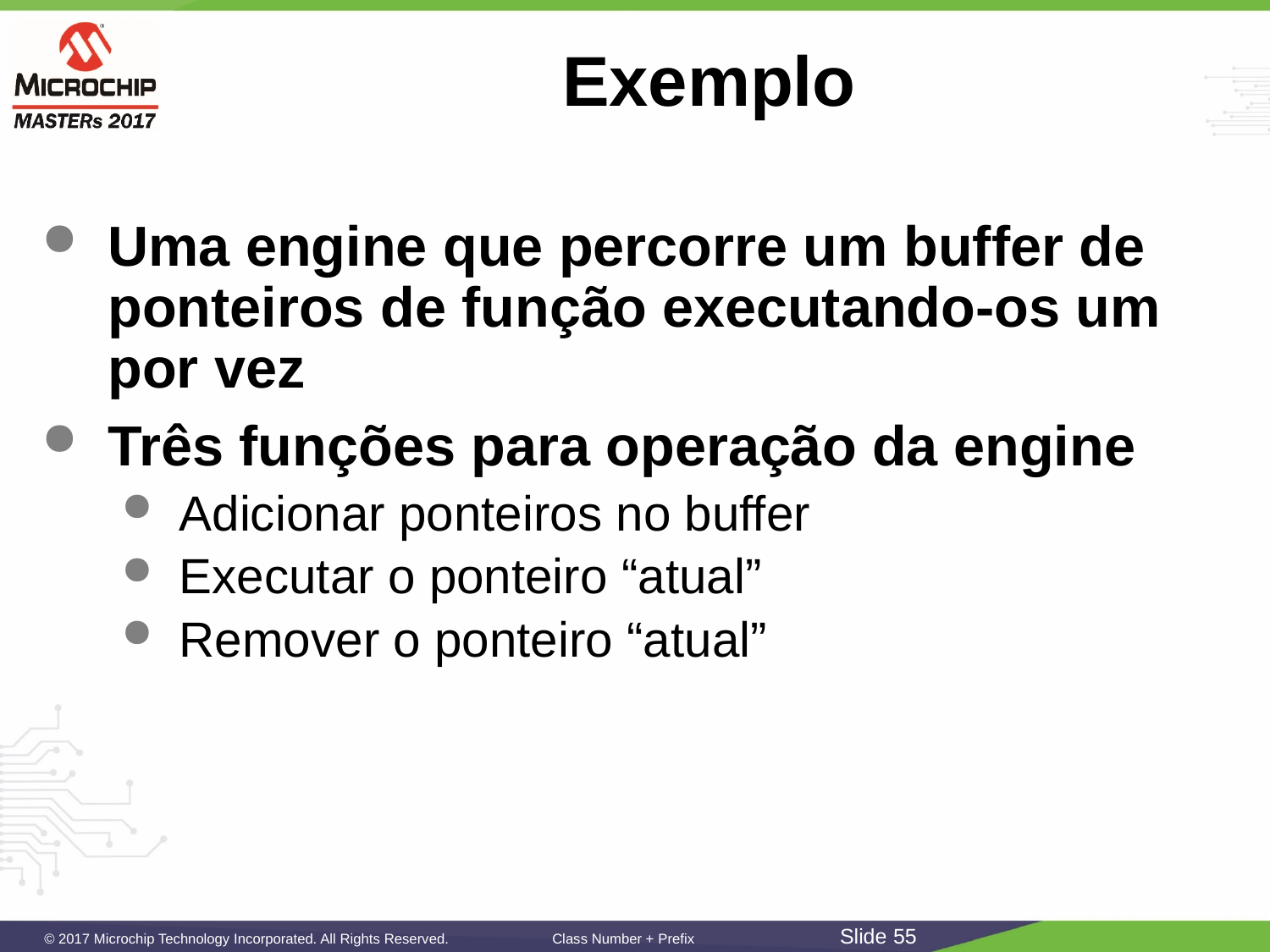

# Exemplo
Uma engine que percorre um buffer de ponteiros de função executando-os um por vez
Três funções para operação da engine
Adicionar ponteiros no buffer
Executar o ponteiro “atual”
Remover o ponteiro “atual”